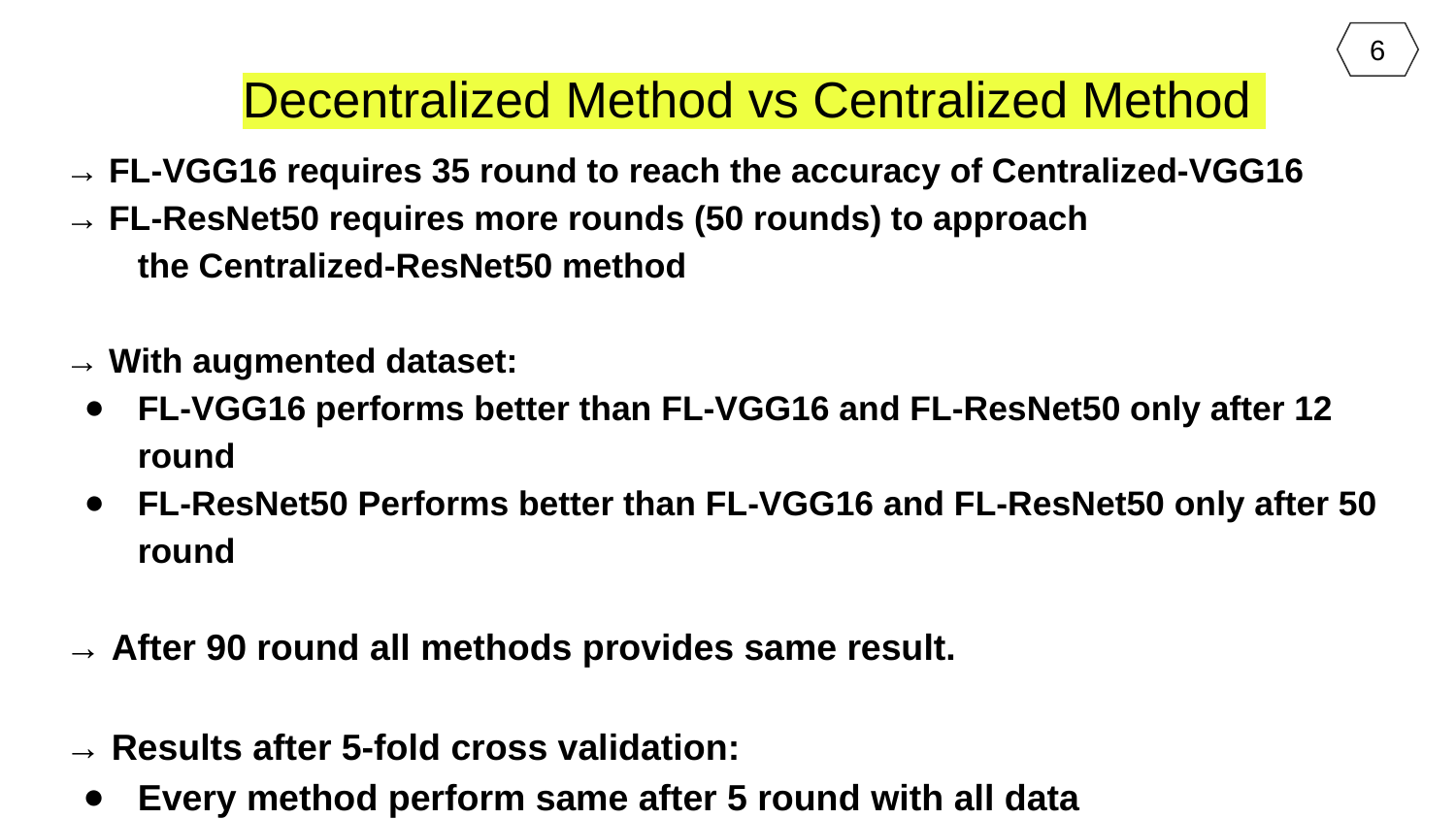

Decentralized Method vs Centralized Method

6
→ FL-VGG16 requires 35 round to reach the accuracy of Centralized-VGG16
→ FL-ResNet50 requires more rounds (50 rounds) to approach
the Centralized-ResNet50 method

→ With augmented dataset:
FL-VGG16 performs better than FL-VGG16 and FL-ResNet50 only after 12 round
FL-ResNet50 Performs better than FL-VGG16 and FL-ResNet50 only after 50 round

→ After 90 round all methods provides same result.

→ Results after 5-fold cross validation:
Every method perform same after 5 round with all data
#